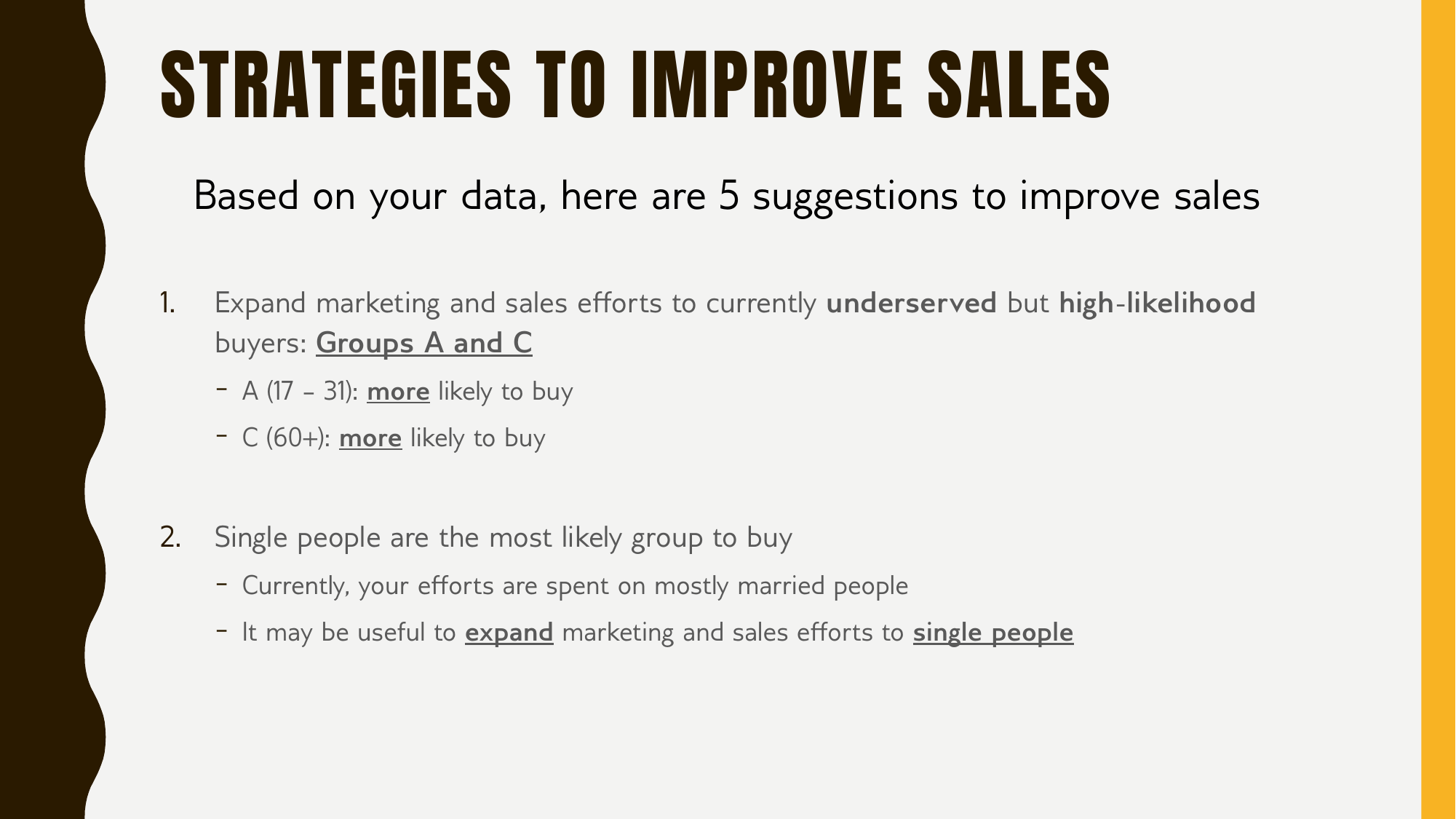

# Strategies to improve sales
Based on your data, here are 5 suggestions to improve sales
Expand marketing and sales efforts to currently underserved but high-likelihood buyers: Groups A and C
A (17 – 31): more likely to buy
C (60+): more likely to buy

Single people are the most likely group to buy
Currently, your efforts are spent on mostly married people
It may be useful to expand marketing and sales efforts to single people